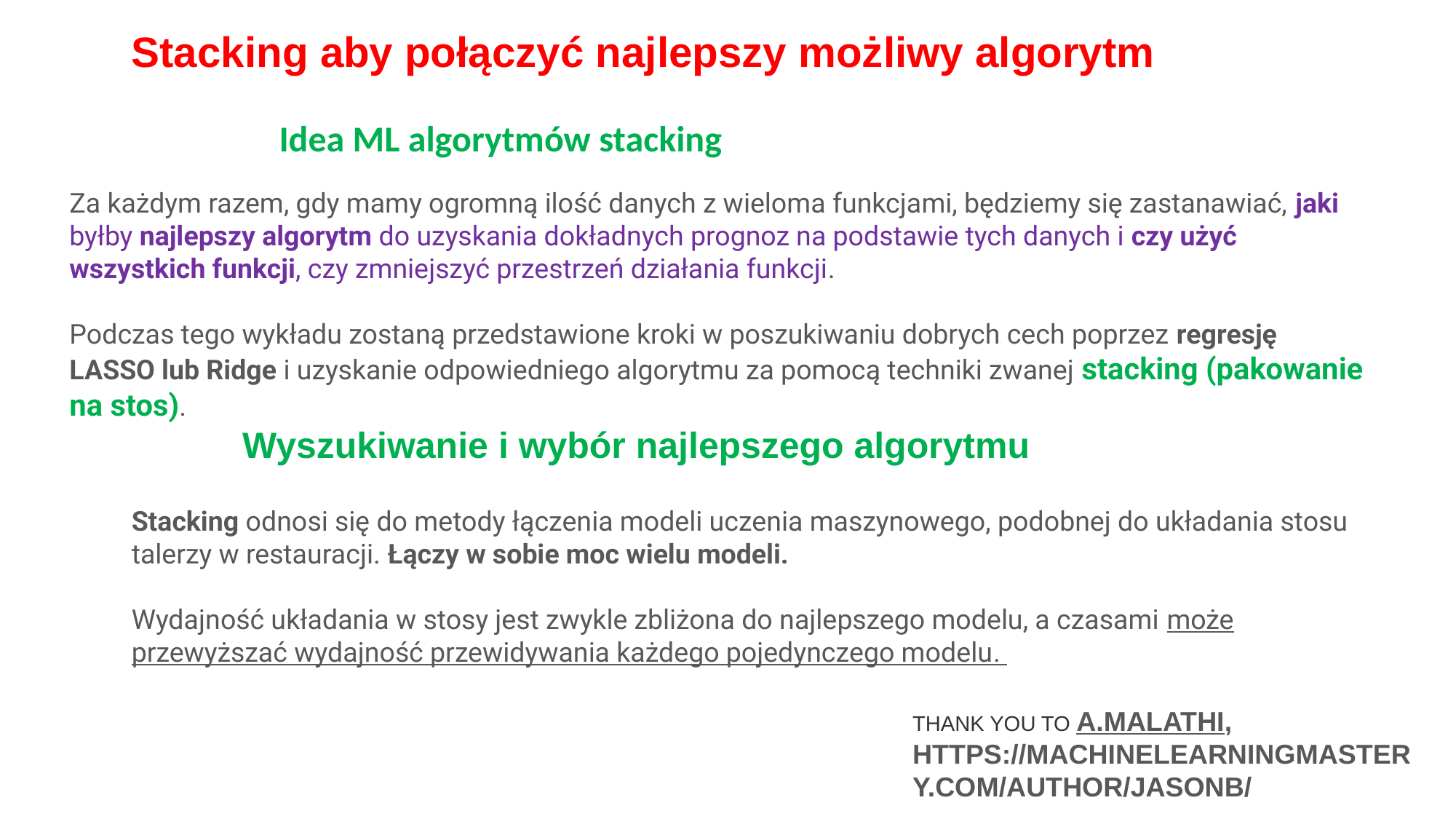

Stacking aby połączyć najlepszy możliwy algorytm
Idea ML algorytmów stacking
Za każdym razem, gdy mamy ogromną ilość danych z wieloma funkcjami, będziemy się zastanawiać, jaki byłby najlepszy algorytm do uzyskania dokładnych prognoz na podstawie tych danych i czy użyć wszystkich funkcji, czy zmniejszyć przestrzeń działania funkcji.

Podczas tego wykładu zostaną przedstawione kroki w poszukiwaniu dobrych cech poprzez regresję LASSO lub Ridge i uzyskanie odpowiedniego algorytmu za pomocą techniki zwanej stacking (pakowanie na stos).

Wyszukiwanie i wybór najlepszego algorytmu

Stacking odnosi się do metody łączenia modeli uczenia maszynowego, podobnej do układania stosu talerzy w restauracji. Łączy w sobie moc wielu modeli.

Wydajność układania w stosy jest zwykle zbliżona do najlepszego modelu, a czasami może przewyższać wydajność przewidywania każdego pojedynczego modelu.
Thank You to A.MALATHI, https://machinelearningmastery.com/author/jasonb/